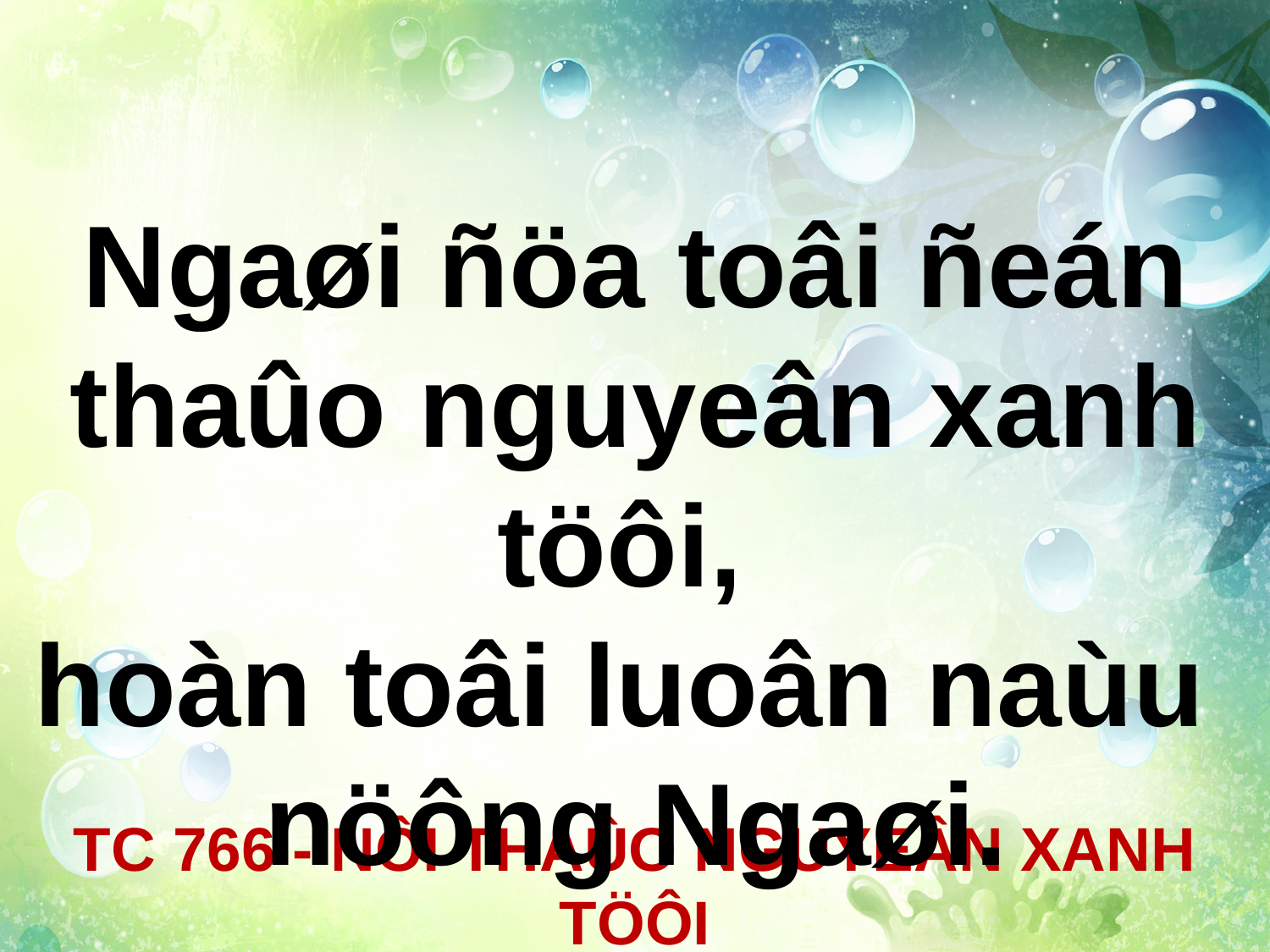

Ngaøi ñöa toâi ñeán thaûo nguyeân xanh töôi,
hoàn toâi luoân naùu
nöông Ngaøi.
TC 766 - NÔI THAÛO NGUYEÂN XANH TÖÔI